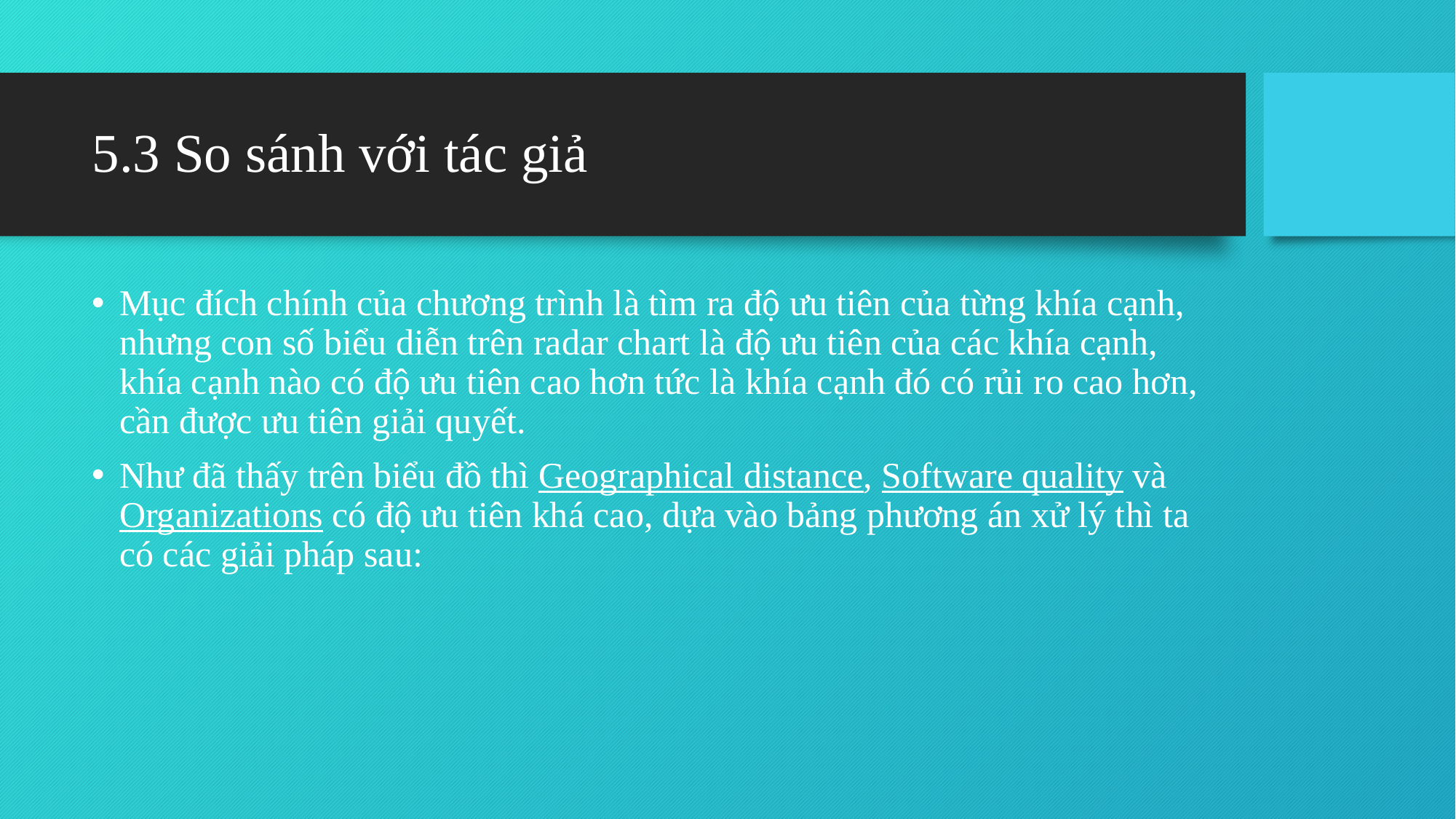

# 5.3 So sánh với tác giả
Mục đích chính của chương trình là tìm ra độ ưu tiên của từng khía cạnh, nhưng con số biểu diễn trên radar chart là độ ưu tiên của các khía cạnh, khía cạnh nào có độ ưu tiên cao hơn tức là khía cạnh đó có rủi ro cao hơn, cần được ưu tiên giải quyết.
Như đã thấy trên biểu đồ thì Geographical distance, Software quality và Organizations có độ ưu tiên khá cao, dựa vào bảng phương án xử lý thì ta có các giải pháp sau: